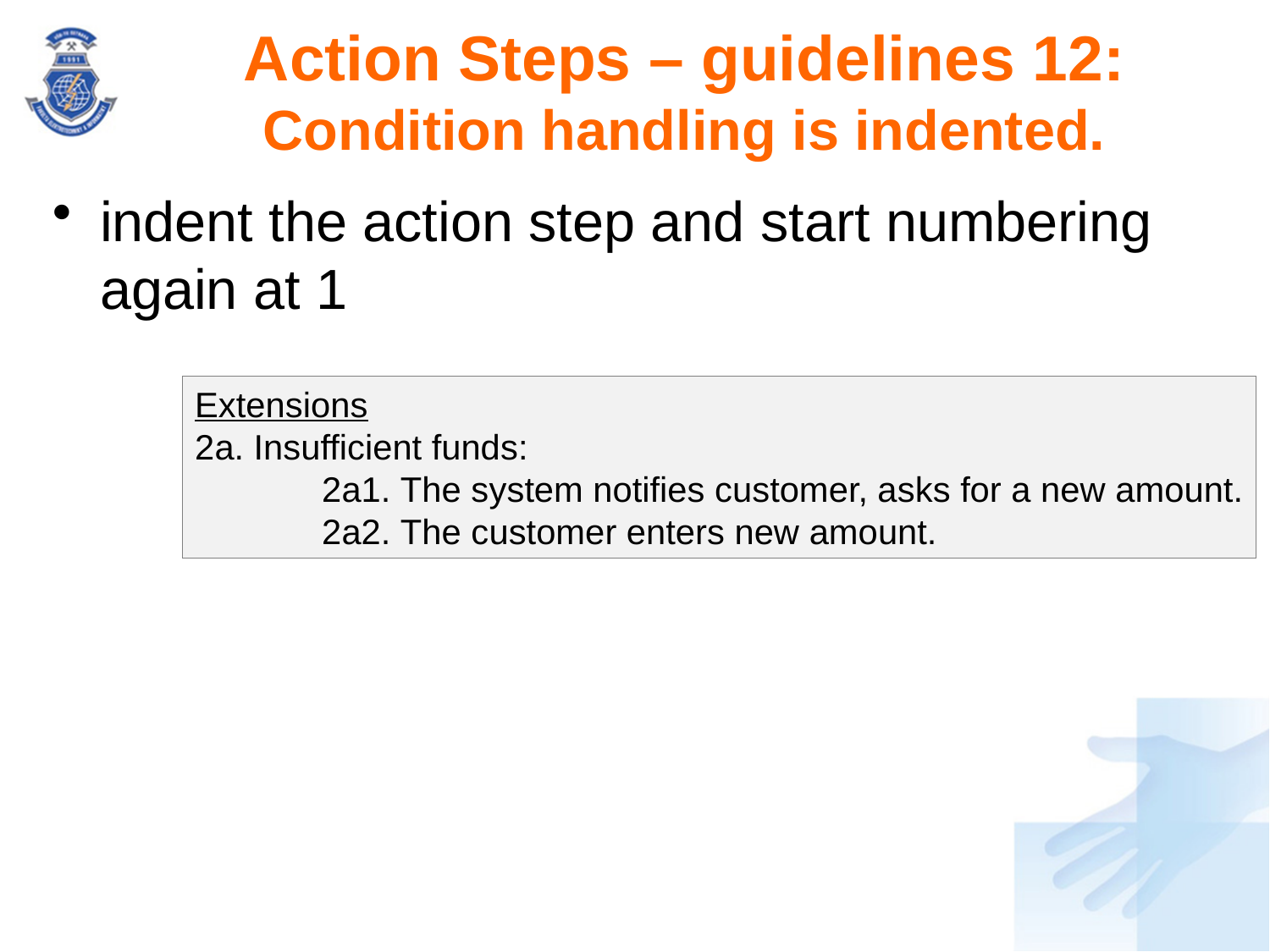

# Action Steps – guidelines 12: Condition handling is indented.
indent the action step and start numbering again at 1
Extensions
2a. Insufficient funds:
	2a1. The system notifies customer, asks for a new amount.
	2a2. The customer enters new amount.